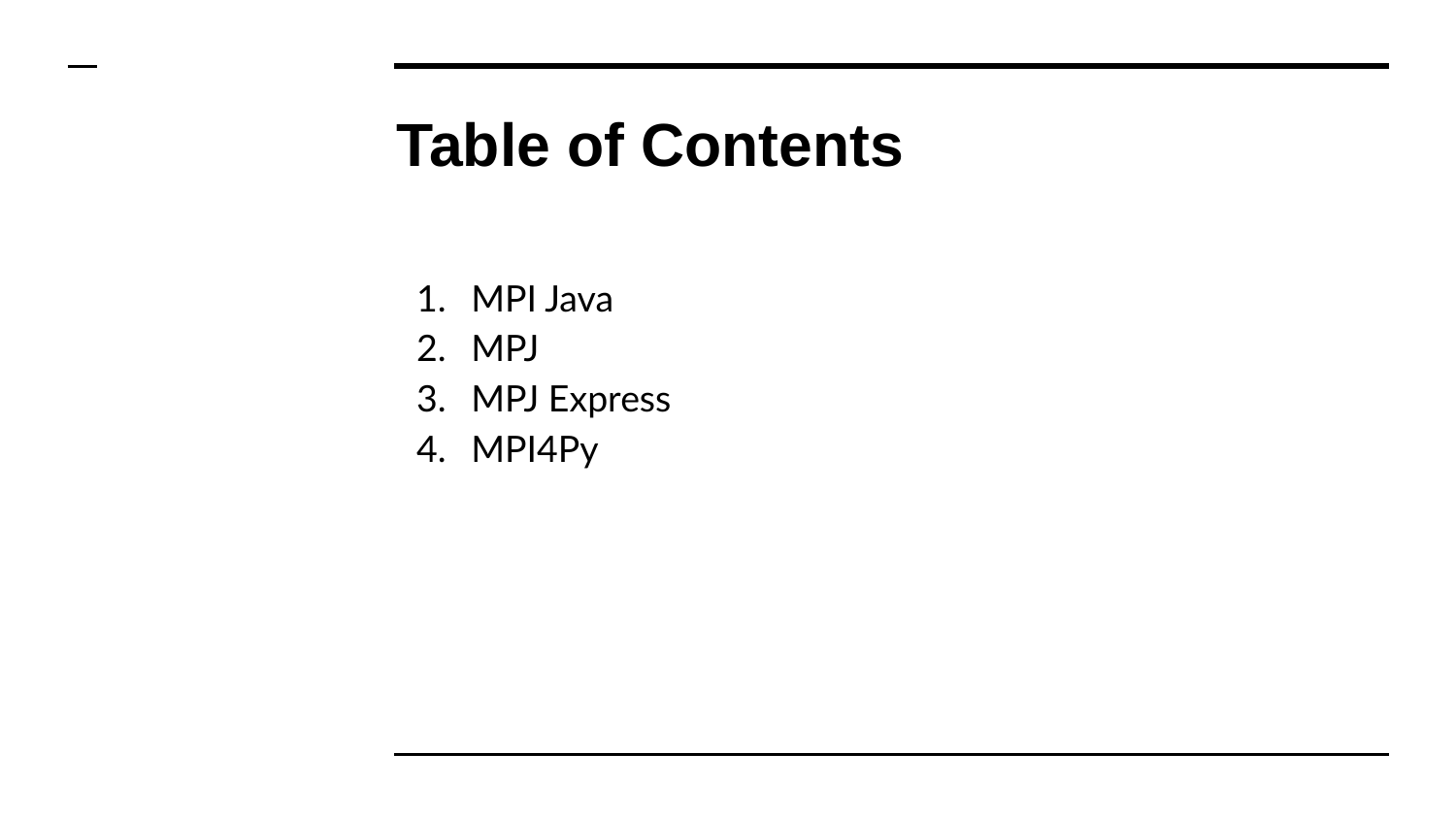

# Table of Contents
MPI Java
MPJ
MPJ Express
MPI4Py